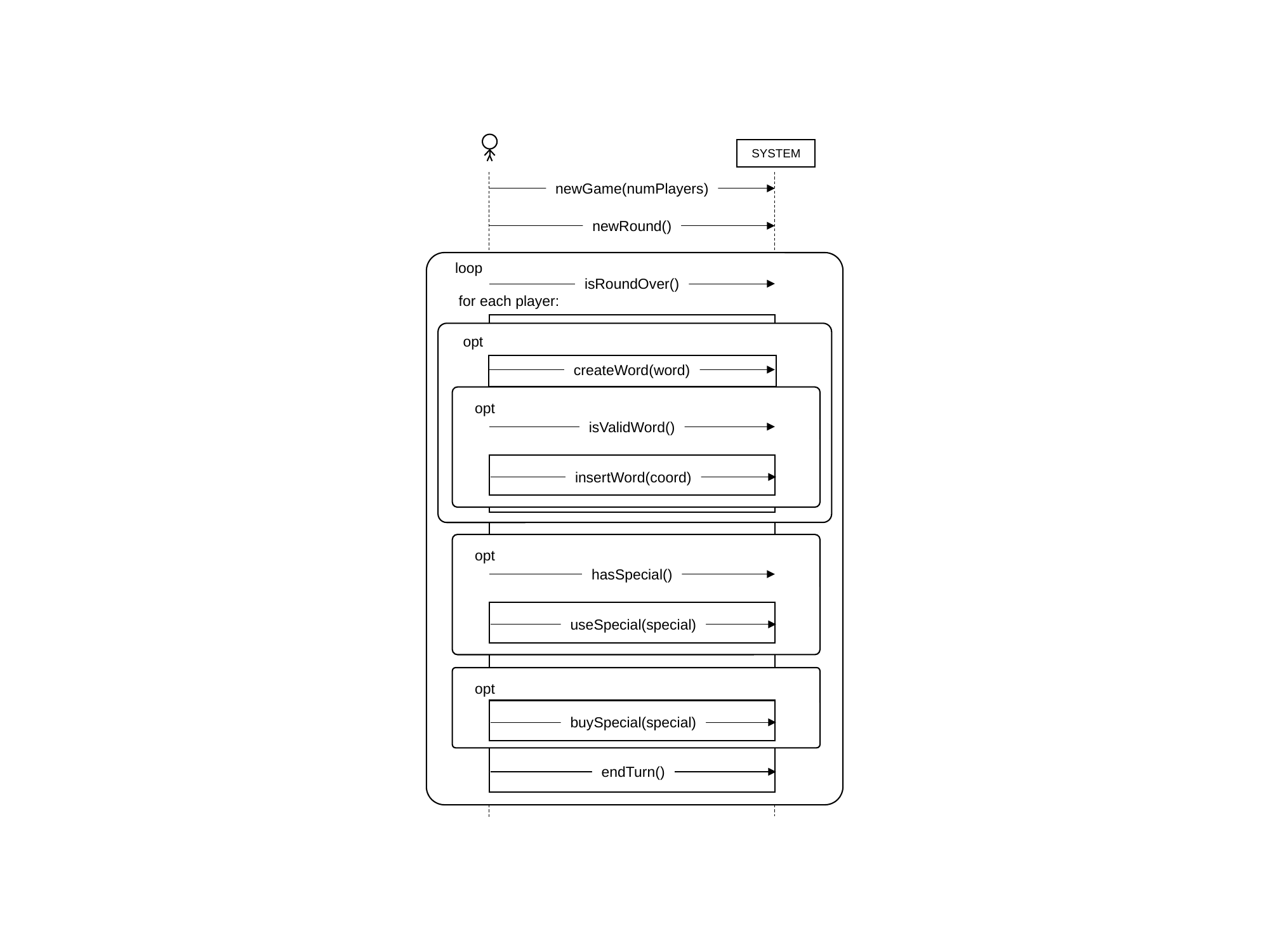

SYSTEM
newGame(numPlayers)
newRound()

loop
isRoundOver()
for each player:

opt

createWord(word)

opt
isValidWord()

insertWord(coord)

opt
hasSpecial()

useSpecial(special)

opt

buySpecial(special)
endTurn()